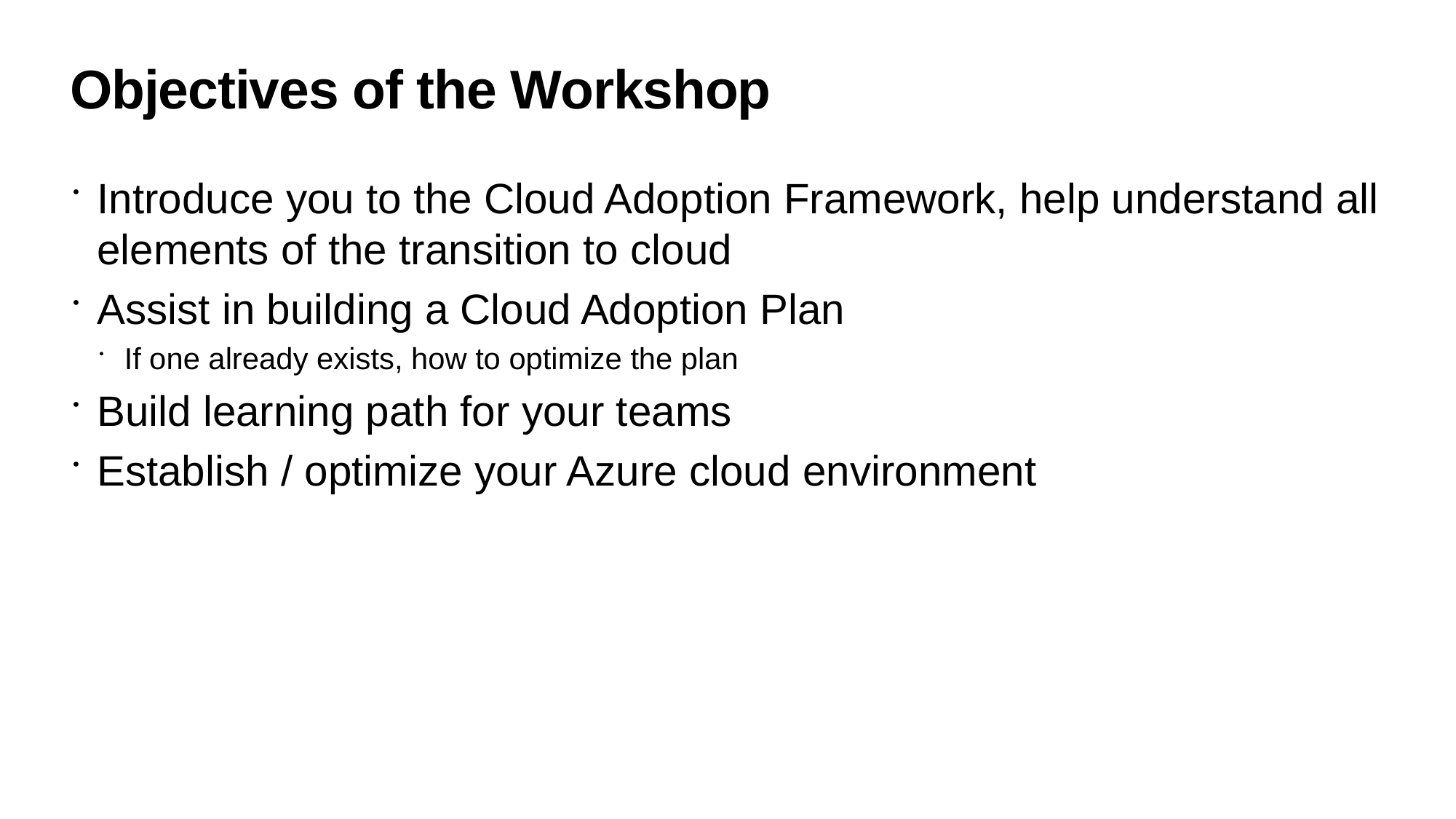

# Objectives of the Workshop
Introduce you to the Cloud Adoption Framework, help understand all elements of the transition to cloud
Assist in building a Cloud Adoption Plan
If one already exists, how to optimize the plan
Build learning path for your teams
Establish / optimize your Azure cloud environment